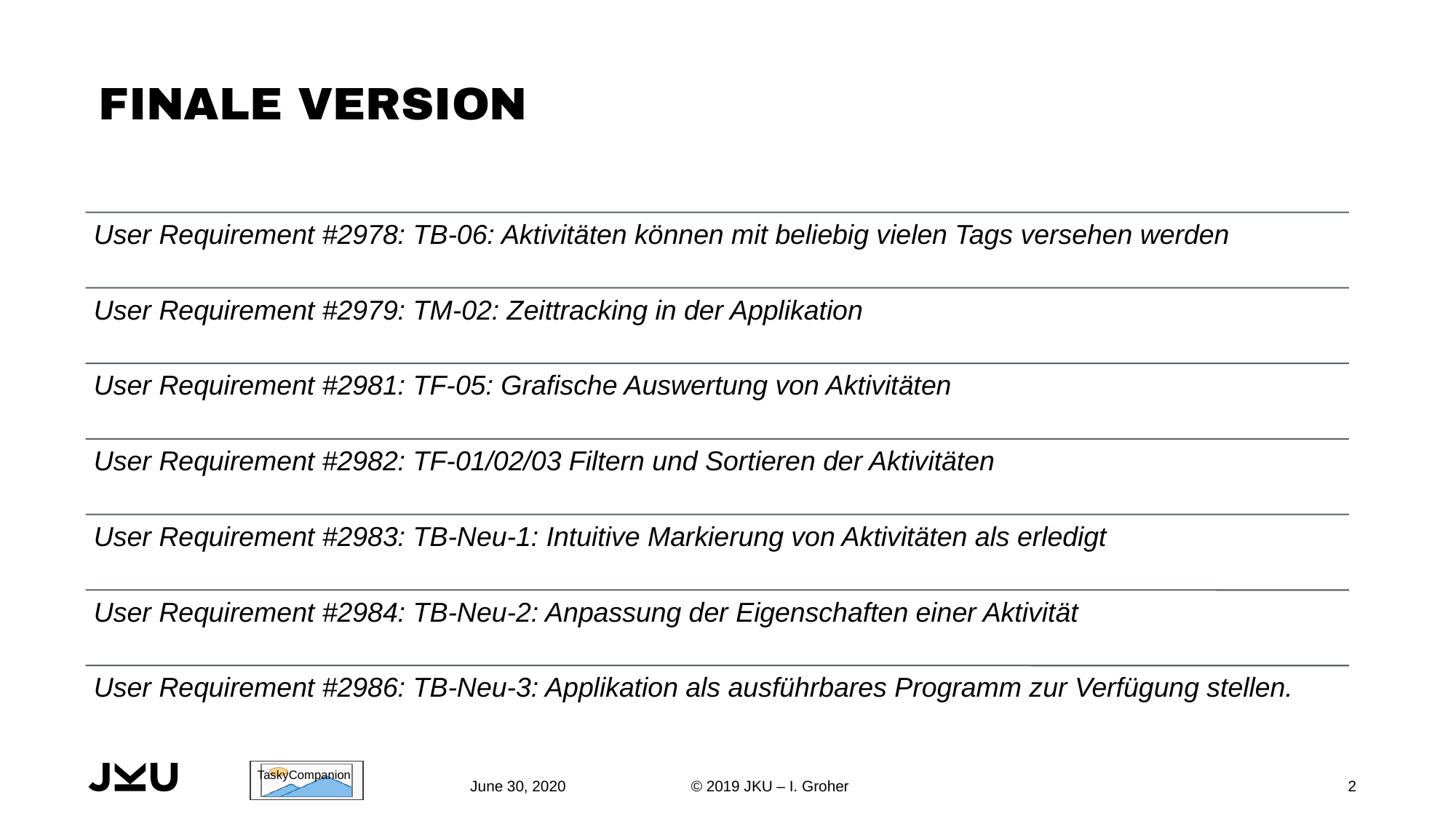

# finale version
User Requirement #2978: TB-06: Aktivitäten können mit beliebig vielen Tags versehen werden
User Requirement #2979: TM-02: Zeittracking in der Applikation
User Requirement #2981: TF-05: Grafische Auswertung von Aktivitäten
User Requirement #2982: TF-01/02/03 Filtern und Sortieren der Aktivitäten
User Requirement #2983: TB-Neu-1: Intuitive Markierung von Aktivitäten als erledigt
User Requirement #2984: TB-Neu-2: Anpassung der Eigenschaften einer Aktivität
User Requirement #2986: TB-Neu-3: Applikation als ausführbares Programm zur Verfügung stellen.

June 30, 2020
© 2019 JKU – I. Groher
2